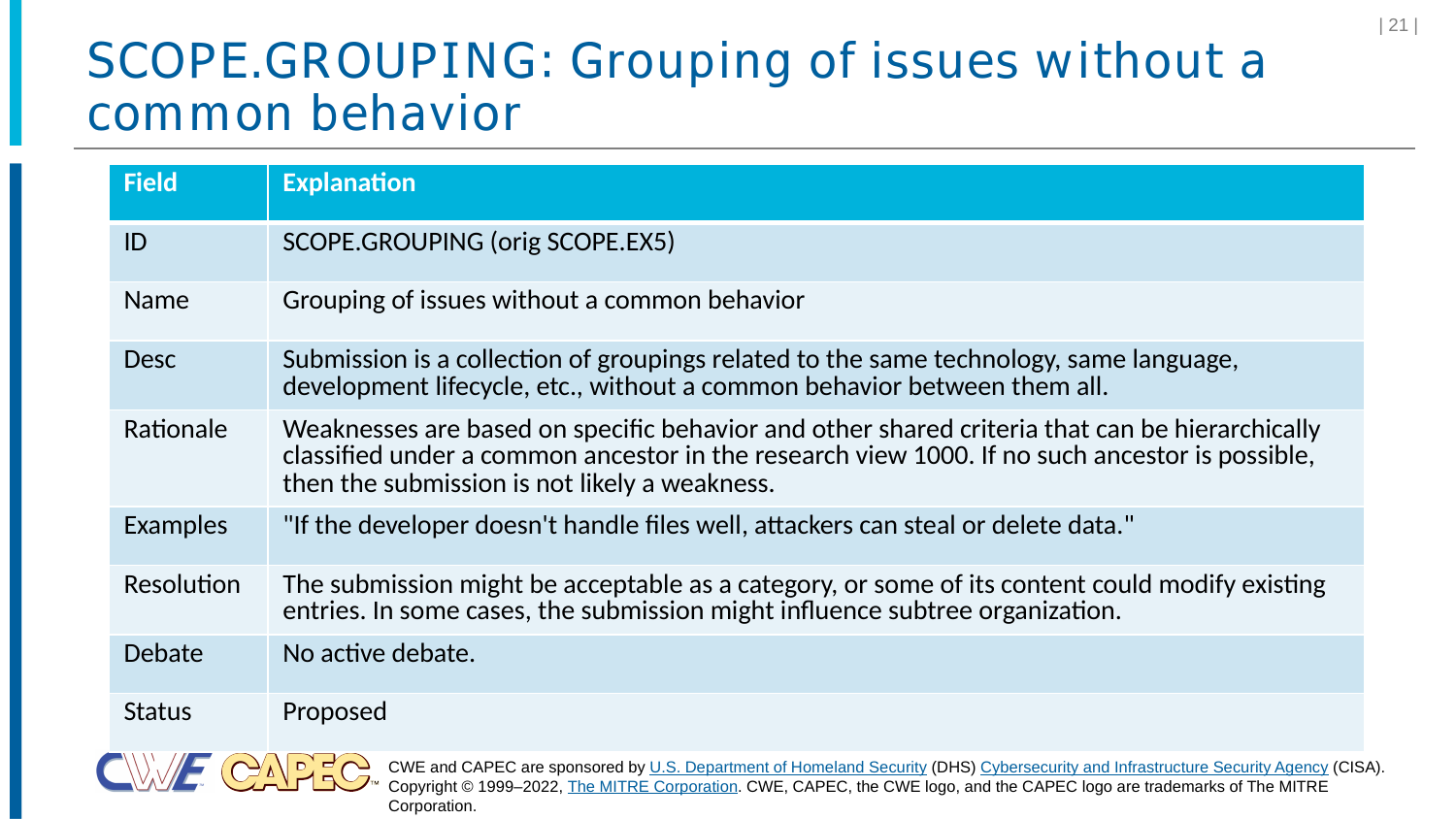

| 21 |
# SCOPE.GROUPING: Grouping of issues without a common behavior
| Field | Explanation |
| --- | --- |
| ID | SCOPE.GROUPING (orig SCOPE.EX5) |
| Name | Grouping of issues without a common behavior |
| Desc | Submission is a collection of groupings related to the same technology, same language, development lifecycle, etc., without a common behavior between them all. |
| Rationale | Weaknesses are based on specific behavior and other shared criteria that can be hierarchically classified under a common ancestor in the research view 1000. If no such ancestor is possible, then the submission is not likely a weakness. |
| Examples | "If the developer doesn't handle files well, attackers can steal or delete data." |
| Resolution | The submission might be acceptable as a category, or some of its content could modify existing entries. In some cases, the submission might influence subtree organization. |
| Debate | No active debate. |
| Status | Proposed |